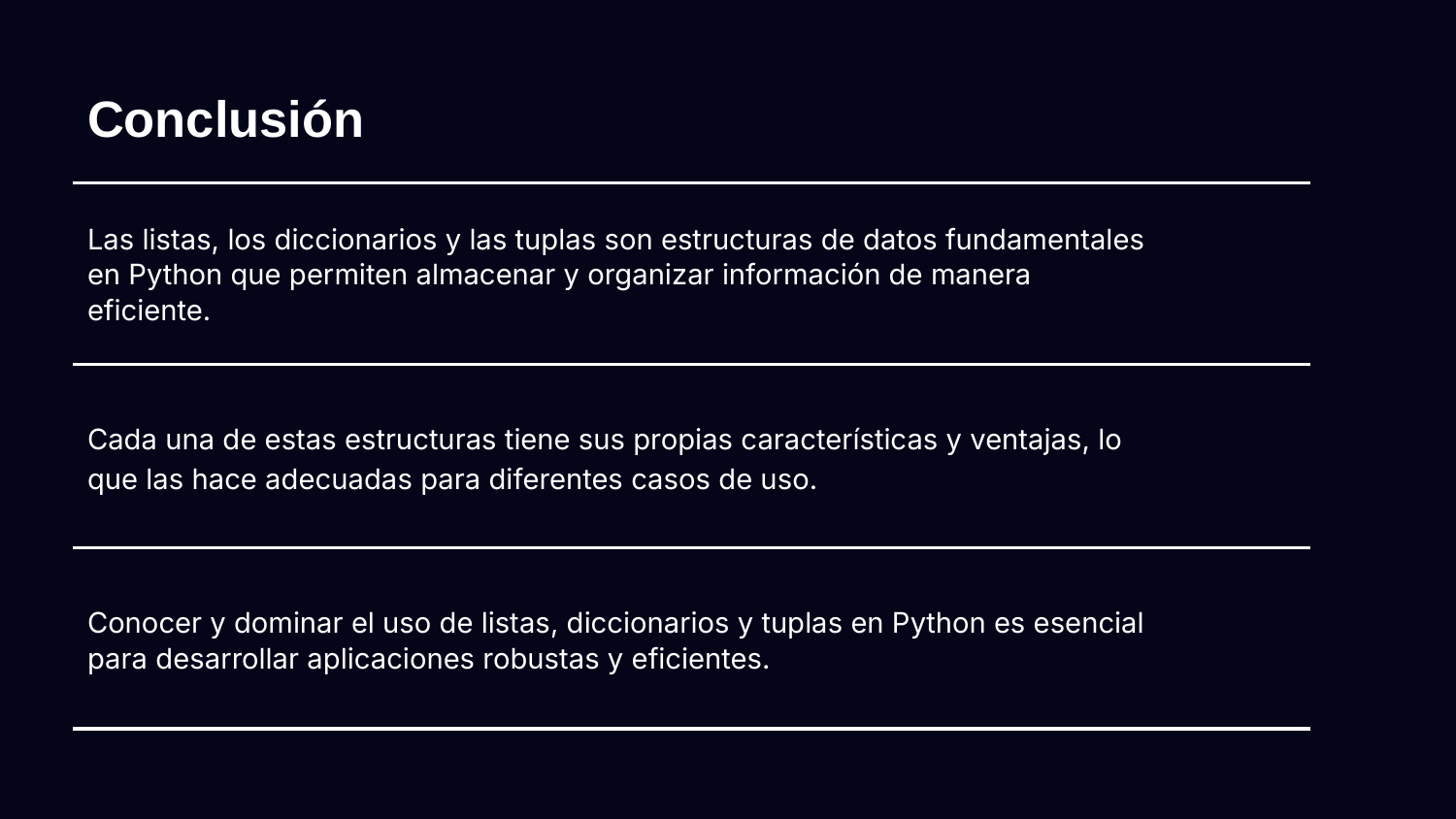

# Conclusión
Las listas, los diccionarios y las tuplas son estructuras de datos fundamentales en Python que permiten almacenar y organizar información de manera eficiente.
Cada una de estas estructuras tiene sus propias características y ventajas, lo que las hace adecuadas para diferentes casos de uso.
Conocer y dominar el uso de listas, diccionarios y tuplas en Python es esencial para desarrollar aplicaciones robustas y eficientes.